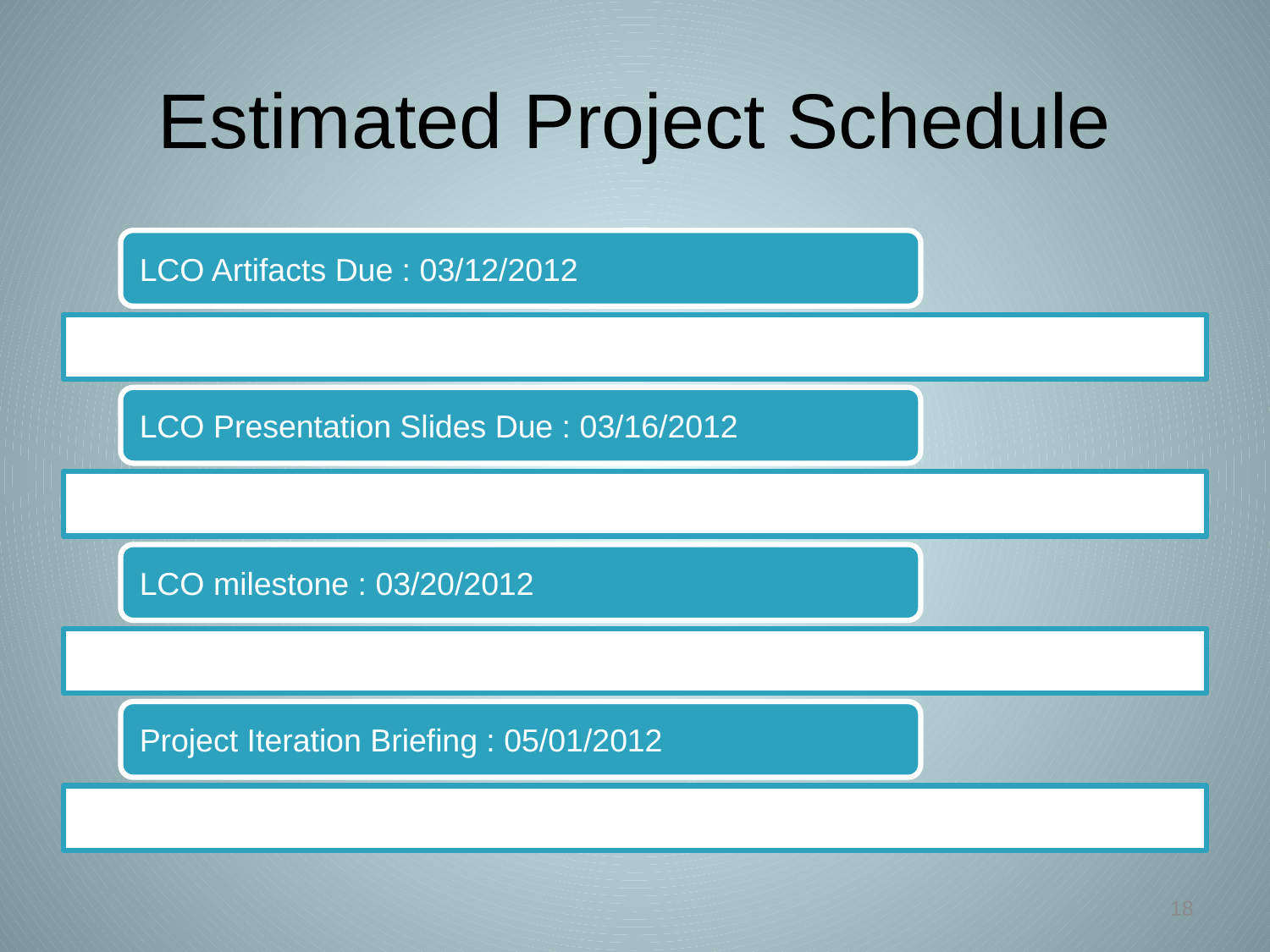

# Estimated Project Schedule
LCO Artifacts Due : 03/12/2012
LCO Presentation Slides Due : 03/16/2012
LCO milestone : 03/20/2012
Project Iteration Briefing : 05/01/2012
18